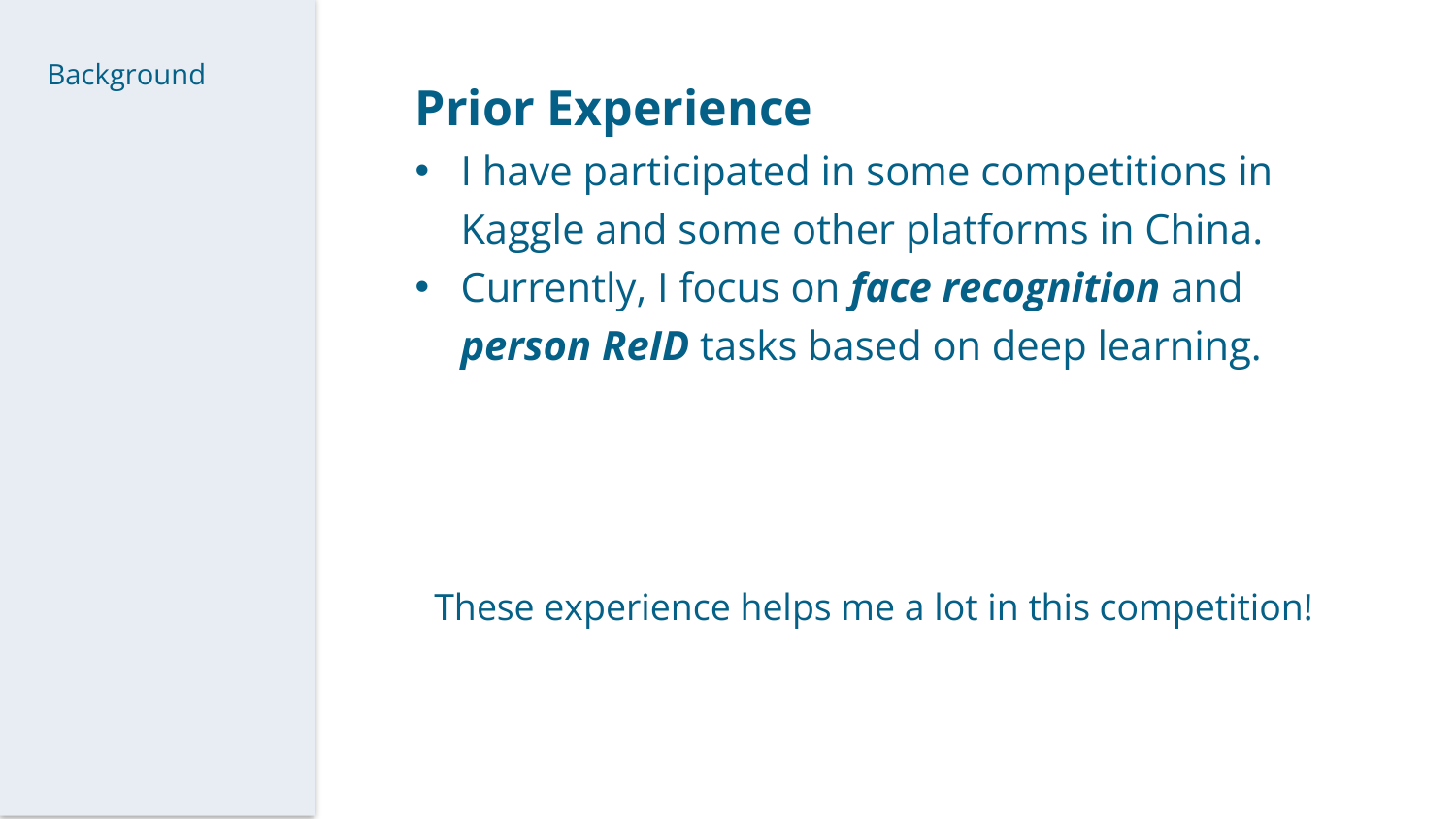

Background
Prior Experience
I have participated in some competitions in Kaggle and some other platforms in China.
Currently, I focus on face recognition and person ReID tasks based on deep learning.
These experience helps me a lot in this competition!